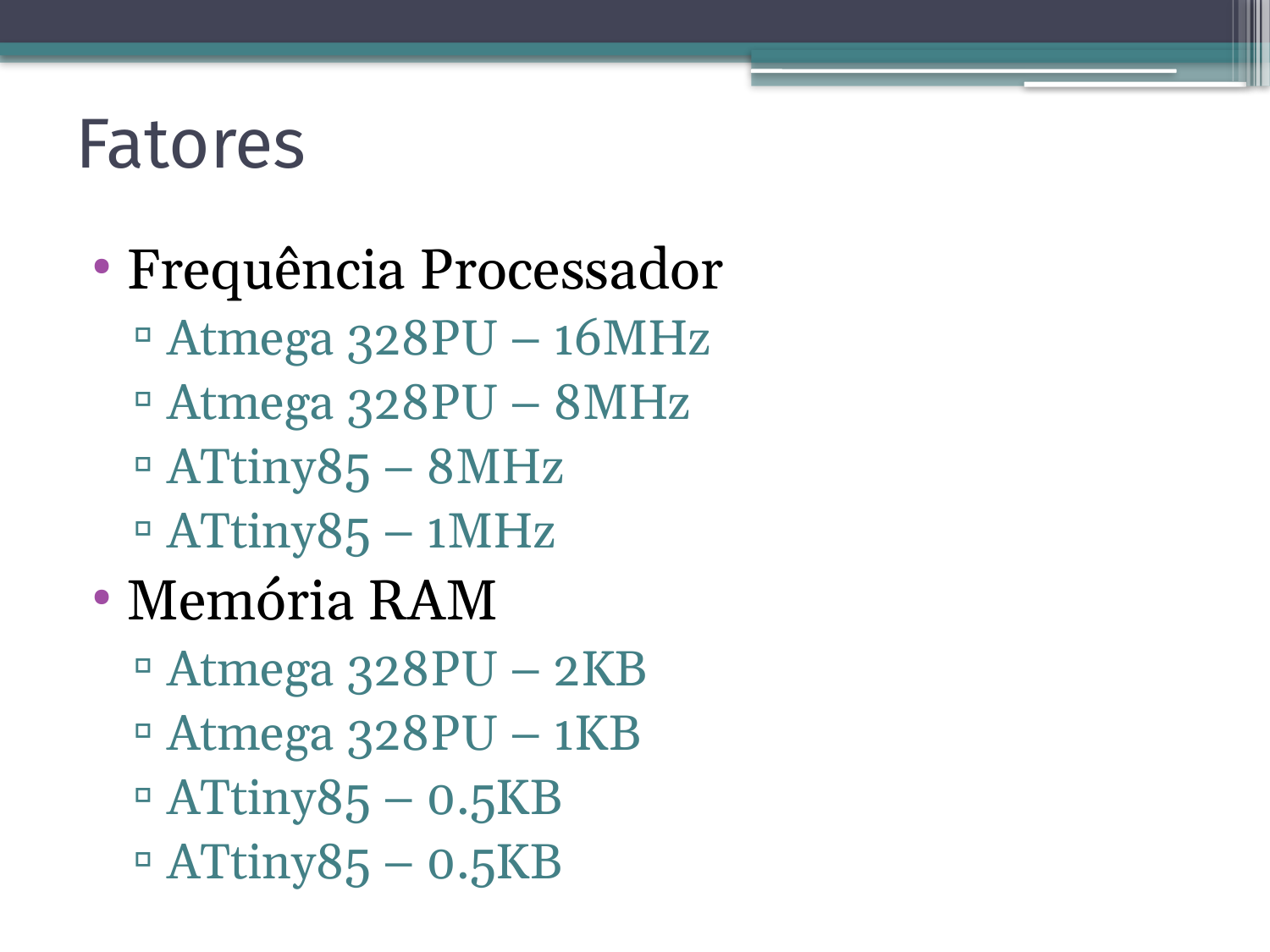

# Fatores
Frequência Processador
Atmega 328PU – 16MHz
Atmega 328PU – 8MHz
ATtiny85 – 8MHz
ATtiny85 – 1MHz
Memória RAM
Atmega 328PU – 2KB
Atmega 328PU – 1KB
ATtiny85 – 0.5KB
ATtiny85 – 0.5KB